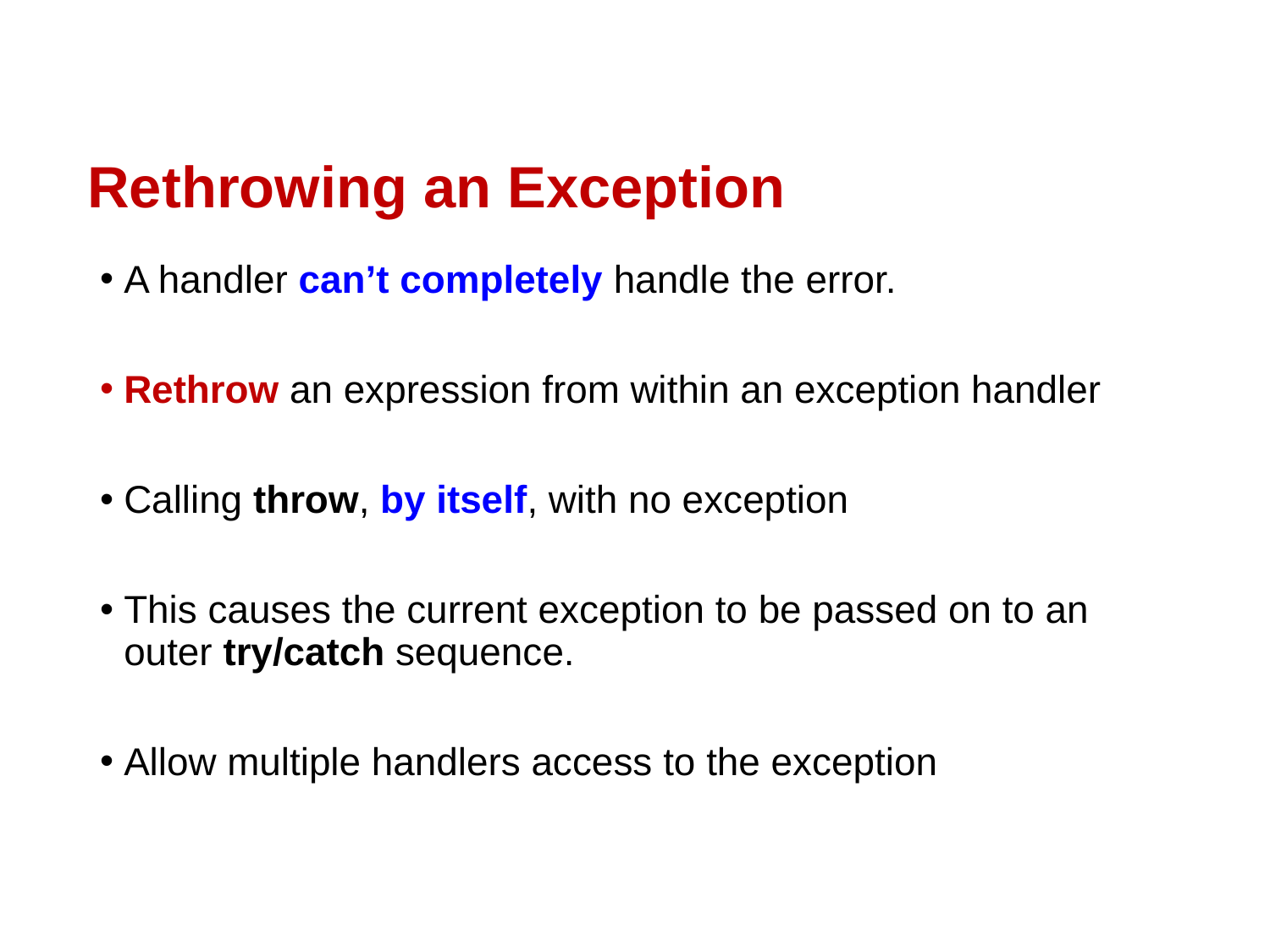

# Rethrowing an Exception
A handler can’t completely handle the error.

Rethrow an expression from within an exception handler

Calling throw, by itself, with no exception

This causes the current exception to be passed on to an outer try/catch sequence.

Allow multiple handlers access to the exception